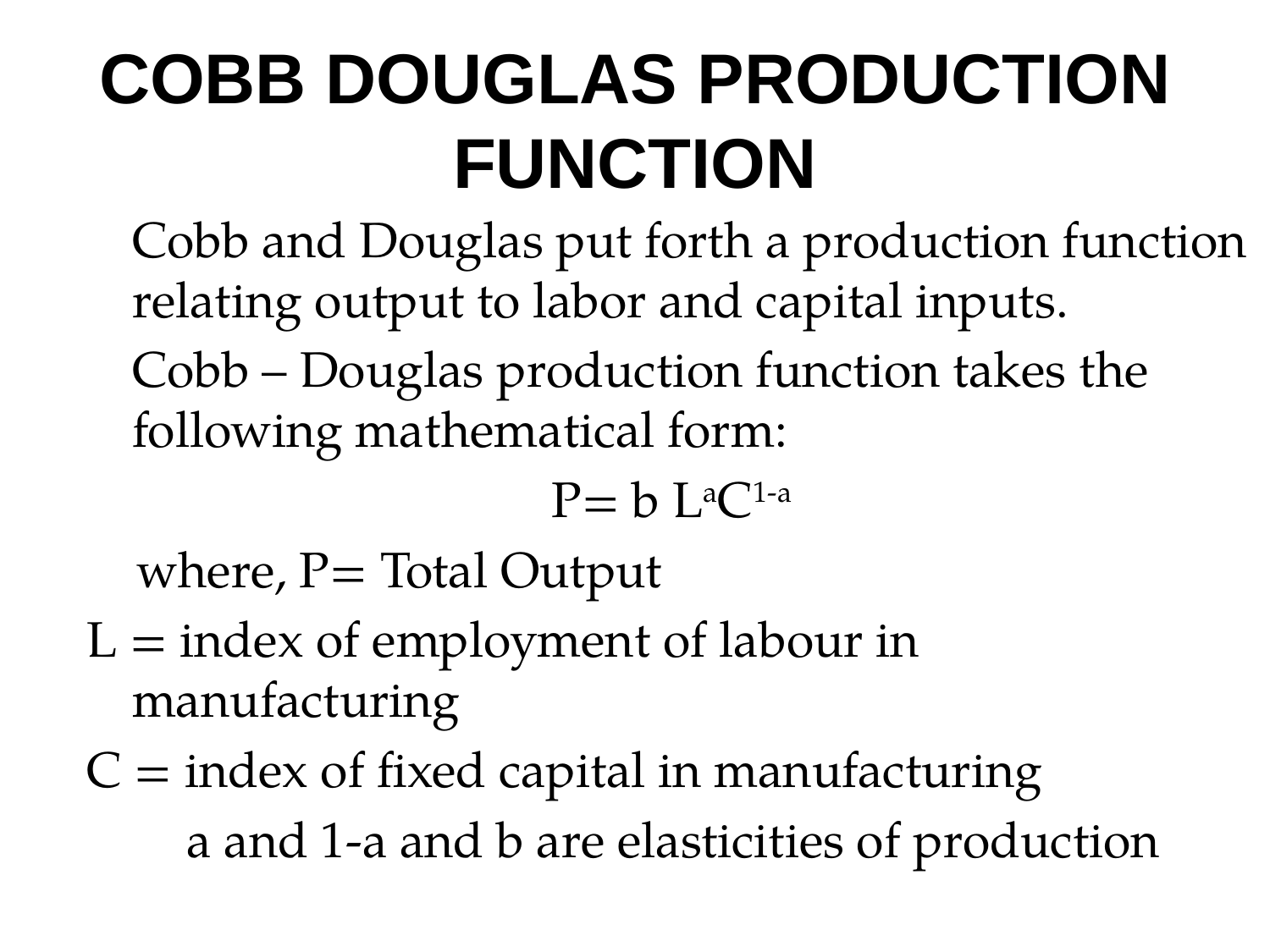

# COBB DOUGLAS PRODUCTION FUNCTION
	Cobb and Douglas put forth a production function relating output to labor and capital inputs.
	Cobb – Douglas production function takes the following mathematical form:
P= b LaC1-a
    where, P= Total Output
L = index of employment of labour in manufacturing
C = index of fixed capital in manufacturing
        a and 1-a and b are elasticities of production